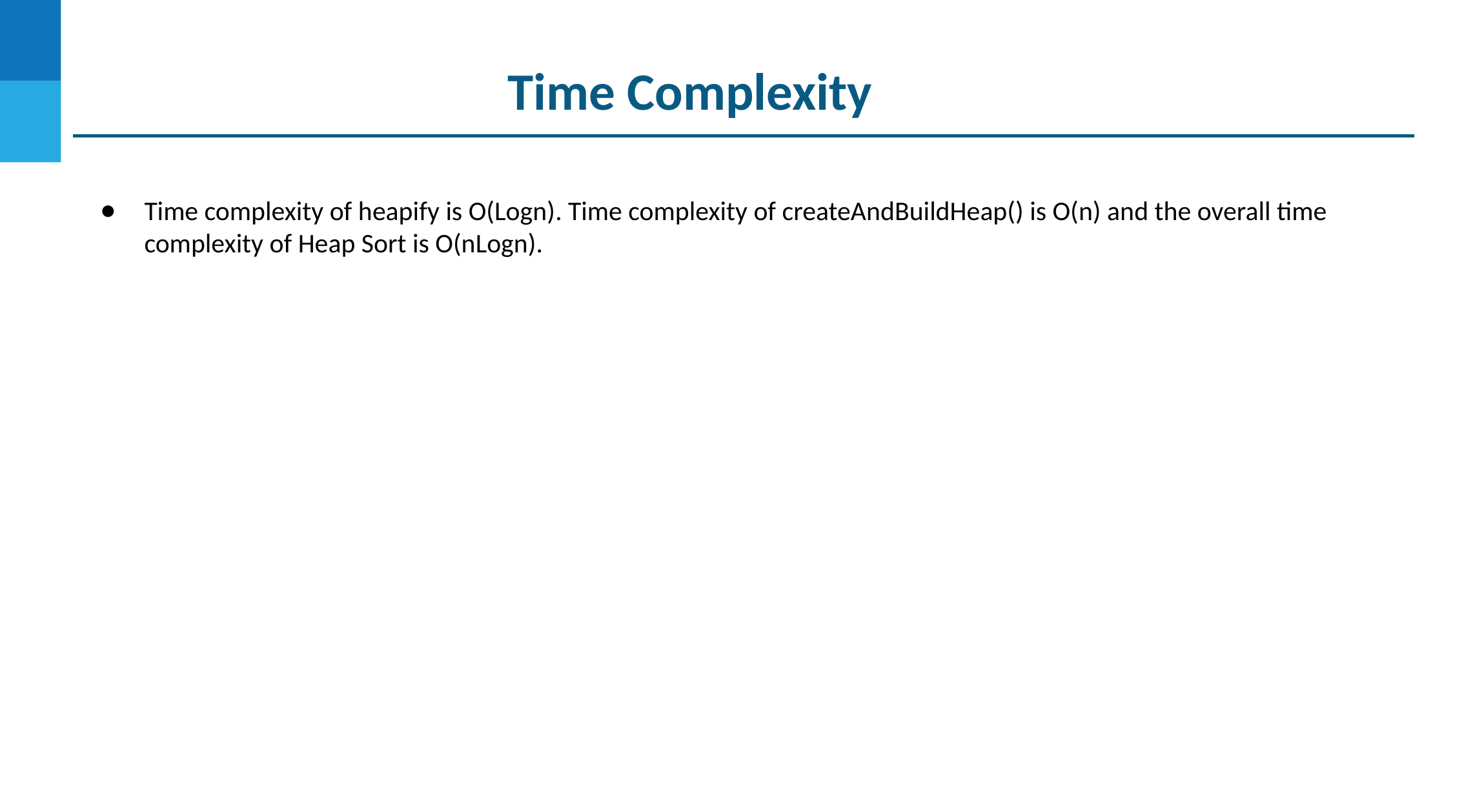

# Time Complexity
Time complexity of heapify is O(Logn). Time complexity of createAndBuildHeap() is O(n) and the overall time complexity of Heap Sort is O(nLogn).